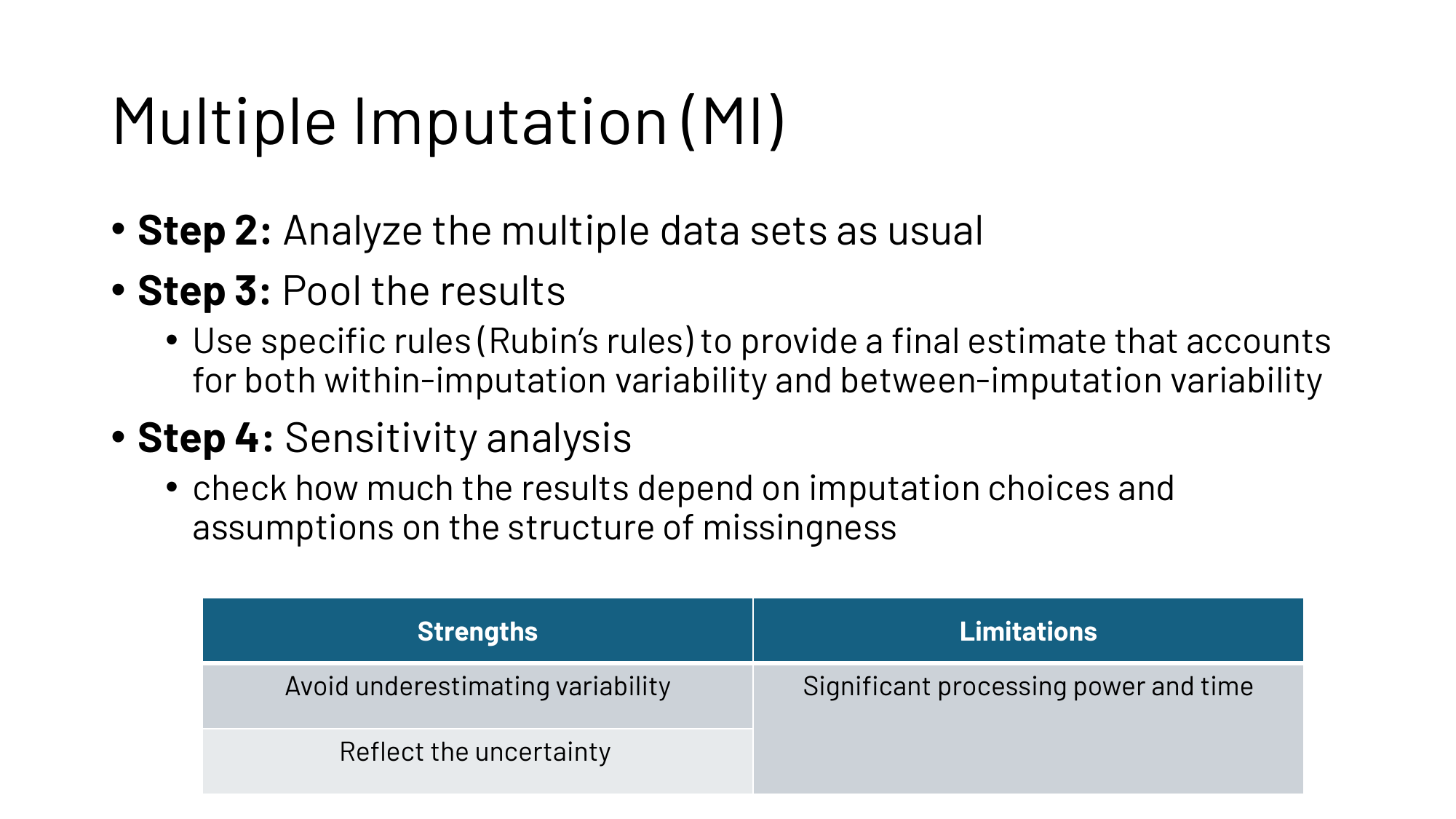

# Multiple Imputation (MI)
Step 2: Analyze the multiple data sets as usual
Step 3: Pool the results
Use specific rules (Rubin’s rules) to provide a final estimate that accounts for both within-imputation variability and between-imputation variability
Step 4: Sensitivity analysis
check how much the results depend on imputation choices and assumptions on the structure of missingness

| Strengths | Limitations |
| --- | --- |
| Avoid underestimating variability | Significant processing power and time |
| Reflect the uncertainty |  |